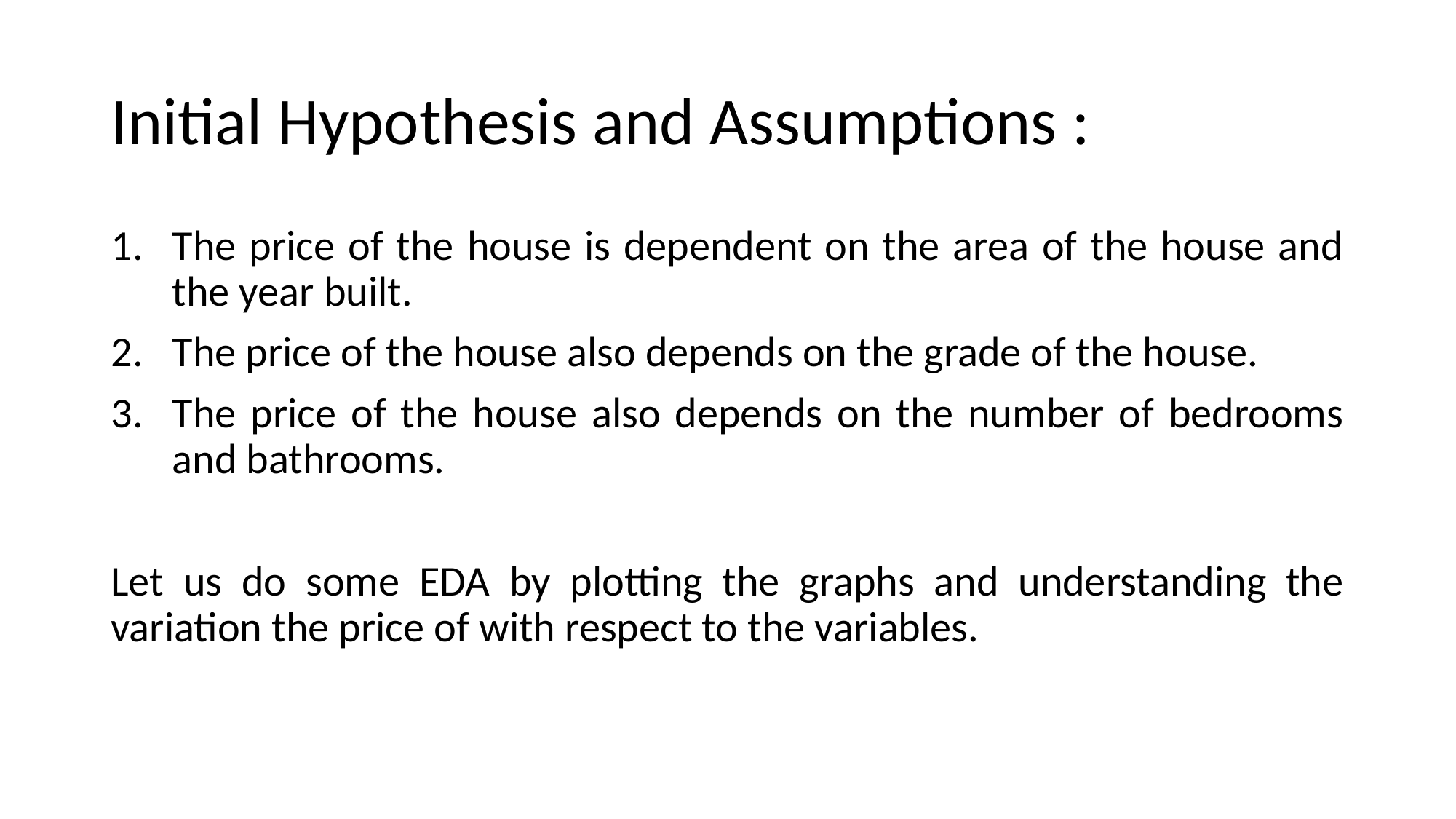

# Initial Hypothesis and Assumptions :
The price of the house is dependent on the area of the house and the year built.
The price of the house also depends on the grade of the house.
The price of the house also depends on the number of bedrooms and bathrooms.

Let us do some EDA by plotting the graphs and understanding the variation the price of with respect to the variables.